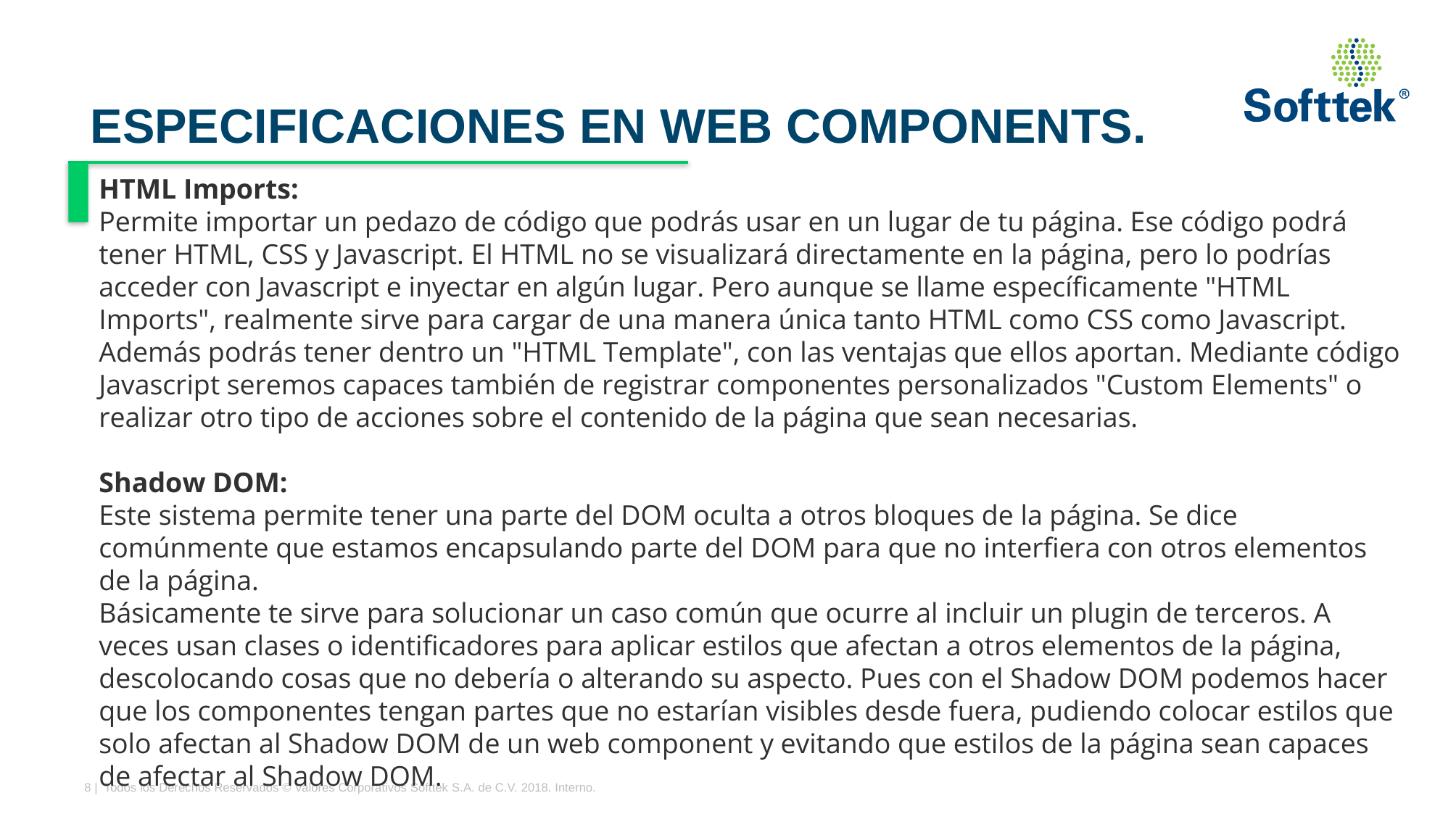

# ESPECIFICACIONES EN WEB COMPONENTS.

HTML Imports: 
Permite importar un pedazo de código que podrás usar en un lugar de tu página. Ese código podrá tener HTML, CSS y Javascript. El HTML no se visualizará directamente en la página, pero lo podrías acceder con Javascript e inyectar en algún lugar. Pero aunque se llame específicamente "HTML Imports", realmente sirve para cargar de una manera única tanto HTML como CSS como Javascript. Además podrás tener dentro un "HTML Template", con las ventajas que ellos aportan. Mediante código Javascript seremos capaces también de registrar componentes personalizados "Custom Elements" o realizar otro tipo de acciones sobre el contenido de la página que sean necesarias.

Shadow DOM: 
Este sistema permite tener una parte del DOM oculta a otros bloques de la página. Se dice comúnmente que estamos encapsulando parte del DOM para que no interfiera con otros elementos de la página. 
Básicamente te sirve para solucionar un caso común que ocurre al incluir un plugin de terceros. A veces usan clases o identificadores para aplicar estilos que afectan a otros elementos de la página, descolocando cosas que no debería o alterando su aspecto. Pues con el Shadow DOM podemos hacer que los componentes tengan partes que no estarían visibles desde fuera, pudiendo colocar estilos que solo afectan al Shadow DOM de un web component y evitando que estilos de la página sean capaces de afectar al Shadow DOM.